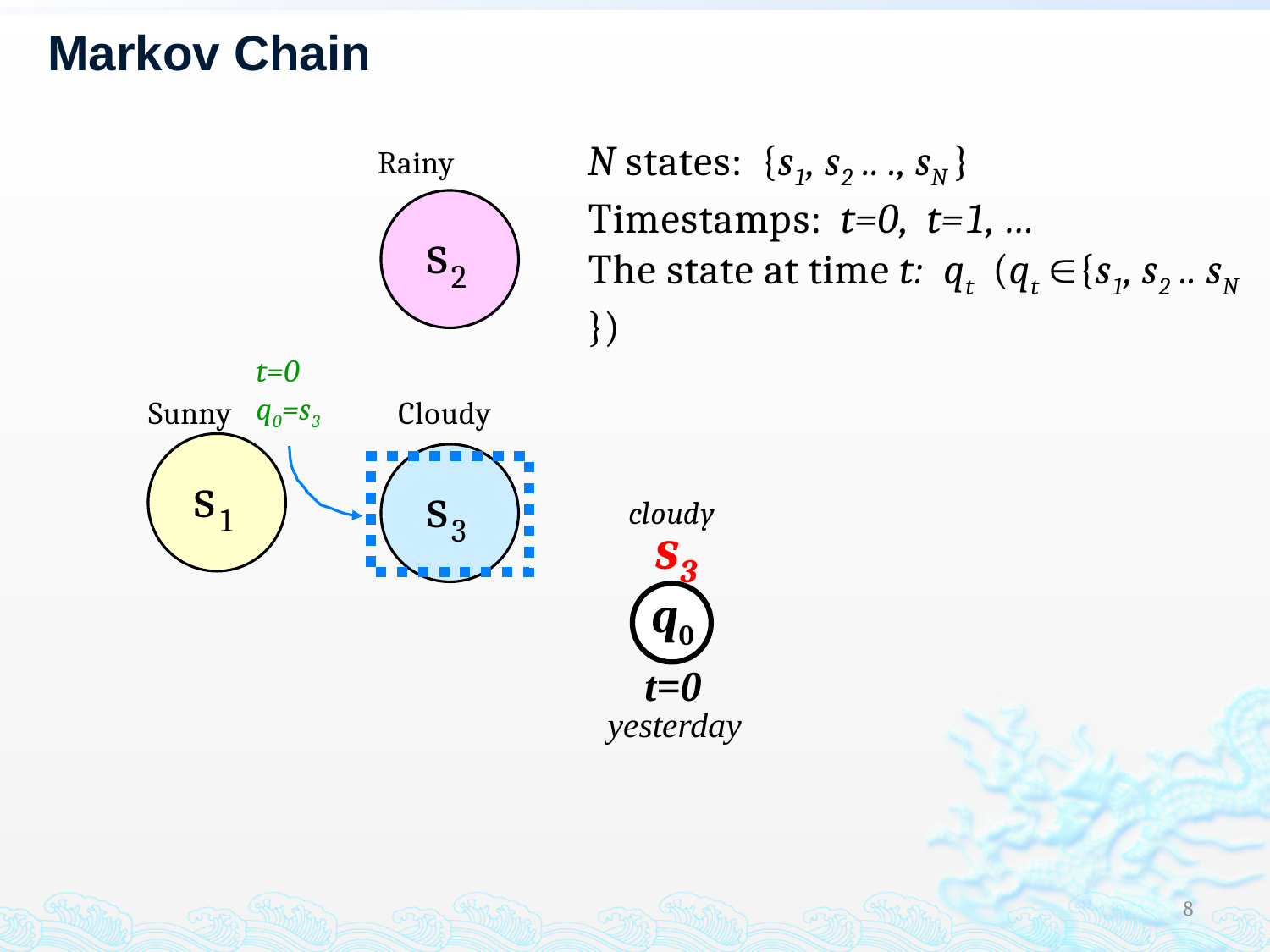

# Markov Chain
N states:  {s1, s2 .. ., sN }
Timestamps:  t=0,  t=1, …
The state at time t:  qt  (qt ∈{s1, s2 .. sN })

Rainy

s2
t=0
q0=s3

Sunny
Cloudy

s1
s3
cloudy
s3
q0

t=0
yesterday
8